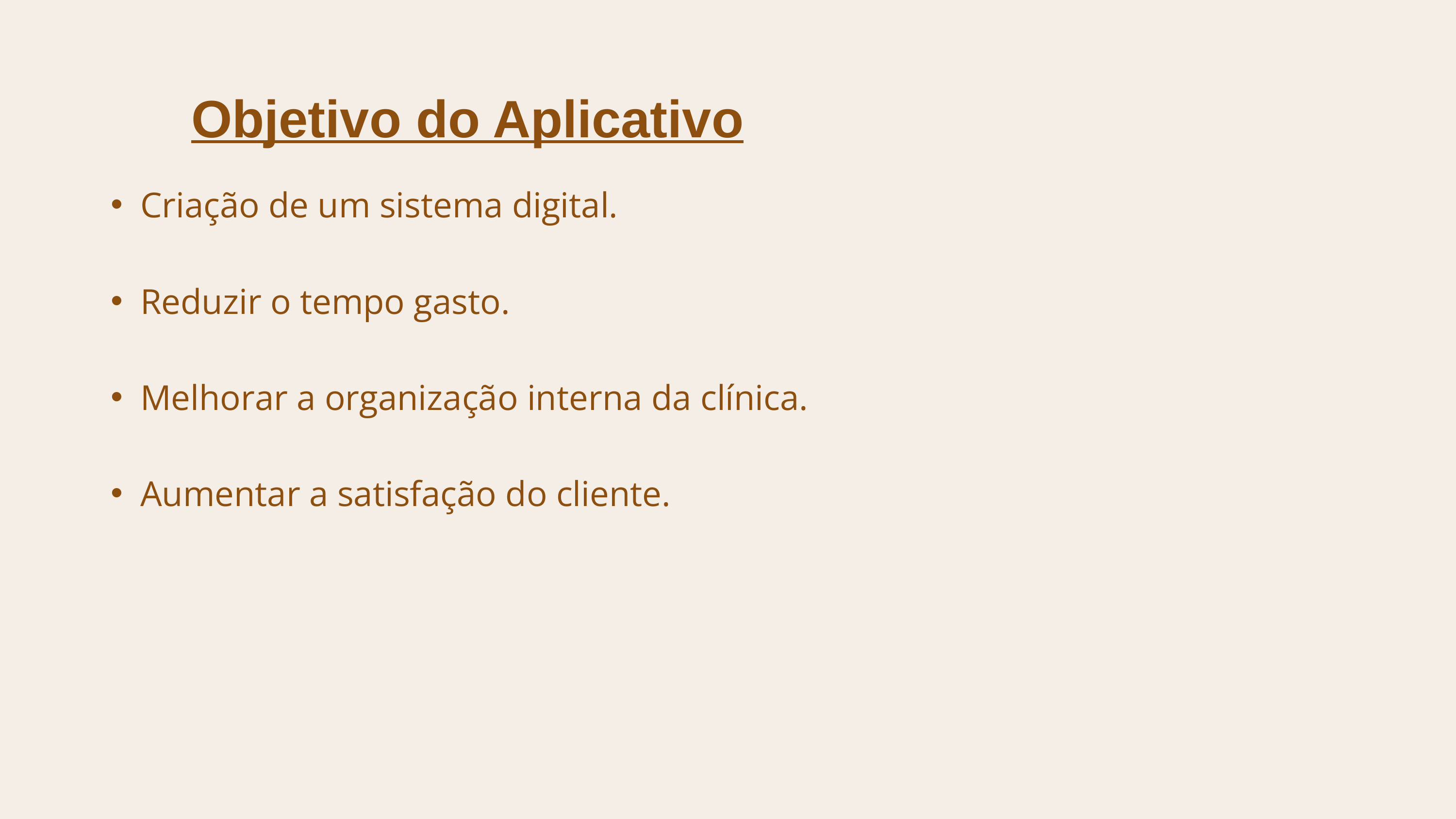

Objetivo do Aplicativo
Criação de um sistema digital.

Reduzir o tempo gasto.

Melhorar a organização interna da clínica.

Aumentar a satisfação do cliente.